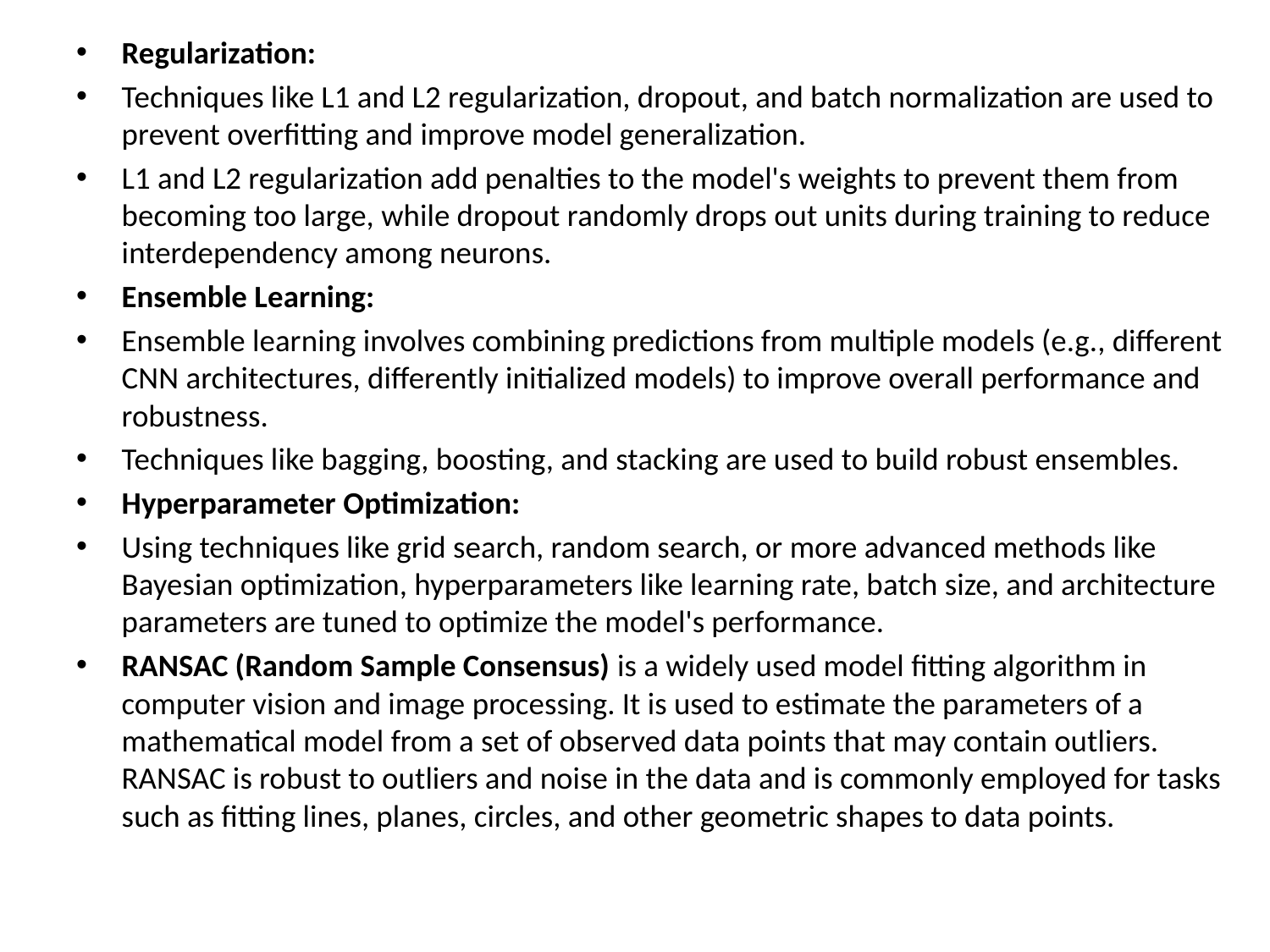

Regularization:
Techniques like L1 and L2 regularization, dropout, and batch normalization are used to prevent overfitting and improve model generalization.
L1 and L2 regularization add penalties to the model's weights to prevent them from becoming too large, while dropout randomly drops out units during training to reduce interdependency among neurons.
Ensemble Learning:
Ensemble learning involves combining predictions from multiple models (e.g., different CNN architectures, differently initialized models) to improve overall performance and robustness.
Techniques like bagging, boosting, and stacking are used to build robust ensembles.
Hyperparameter Optimization:
Using techniques like grid search, random search, or more advanced methods like Bayesian optimization, hyperparameters like learning rate, batch size, and architecture parameters are tuned to optimize the model's performance.
RANSAC (Random Sample Consensus) is a widely used model fitting algorithm in computer vision and image processing. It is used to estimate the parameters of a mathematical model from a set of observed data points that may contain outliers. RANSAC is robust to outliers and noise in the data and is commonly employed for tasks such as fitting lines, planes, circles, and other geometric shapes to data points.